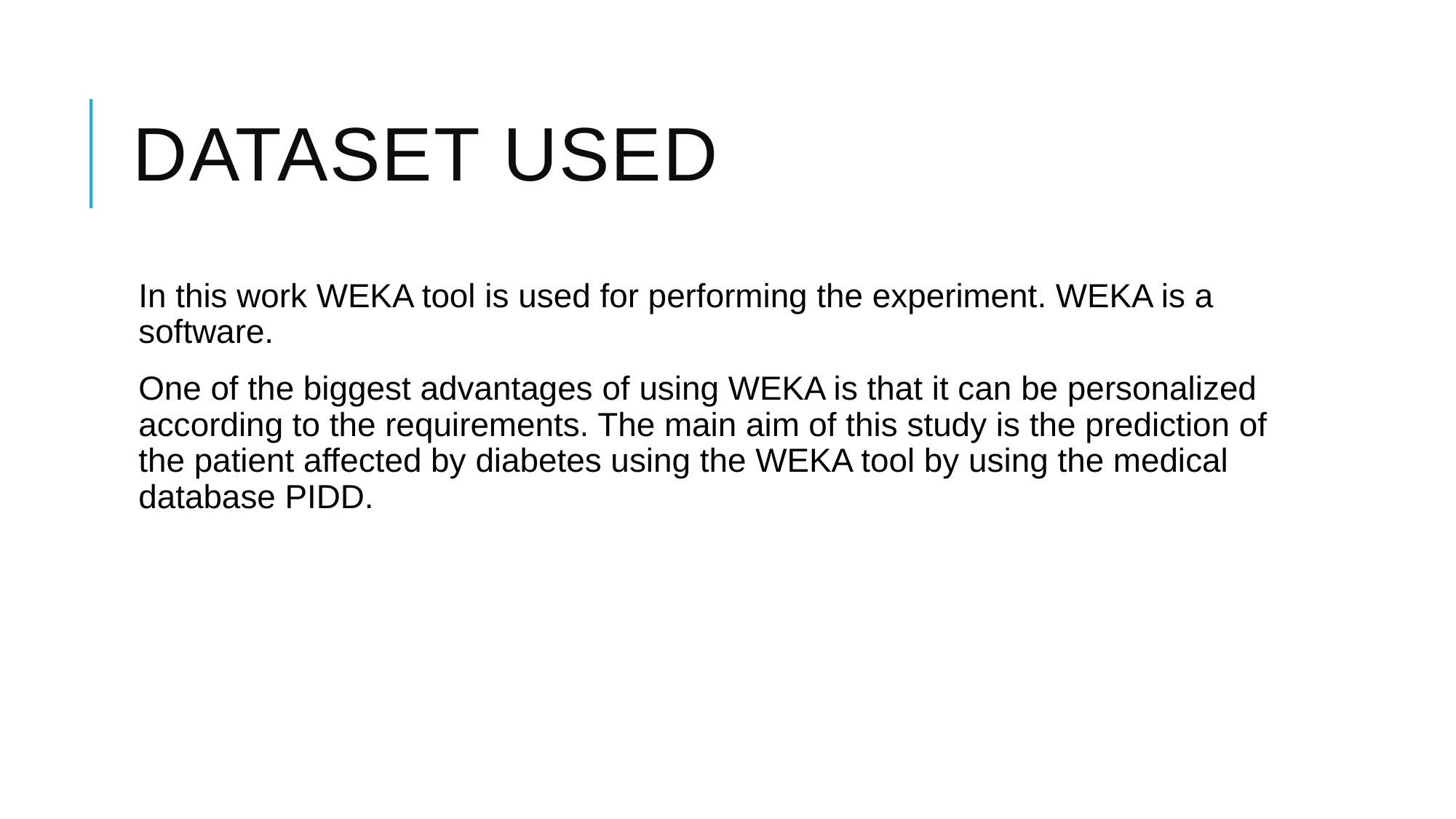

# Dataset Used
In this work WEKA tool is used for performing the experiment. WEKA is a software.
One of the biggest advantages of using WEKA is that it can be personalized according to the requirements. The main aim of this study is the prediction of the patient affected by diabetes using the WEKA tool by using the medical database PIDD.